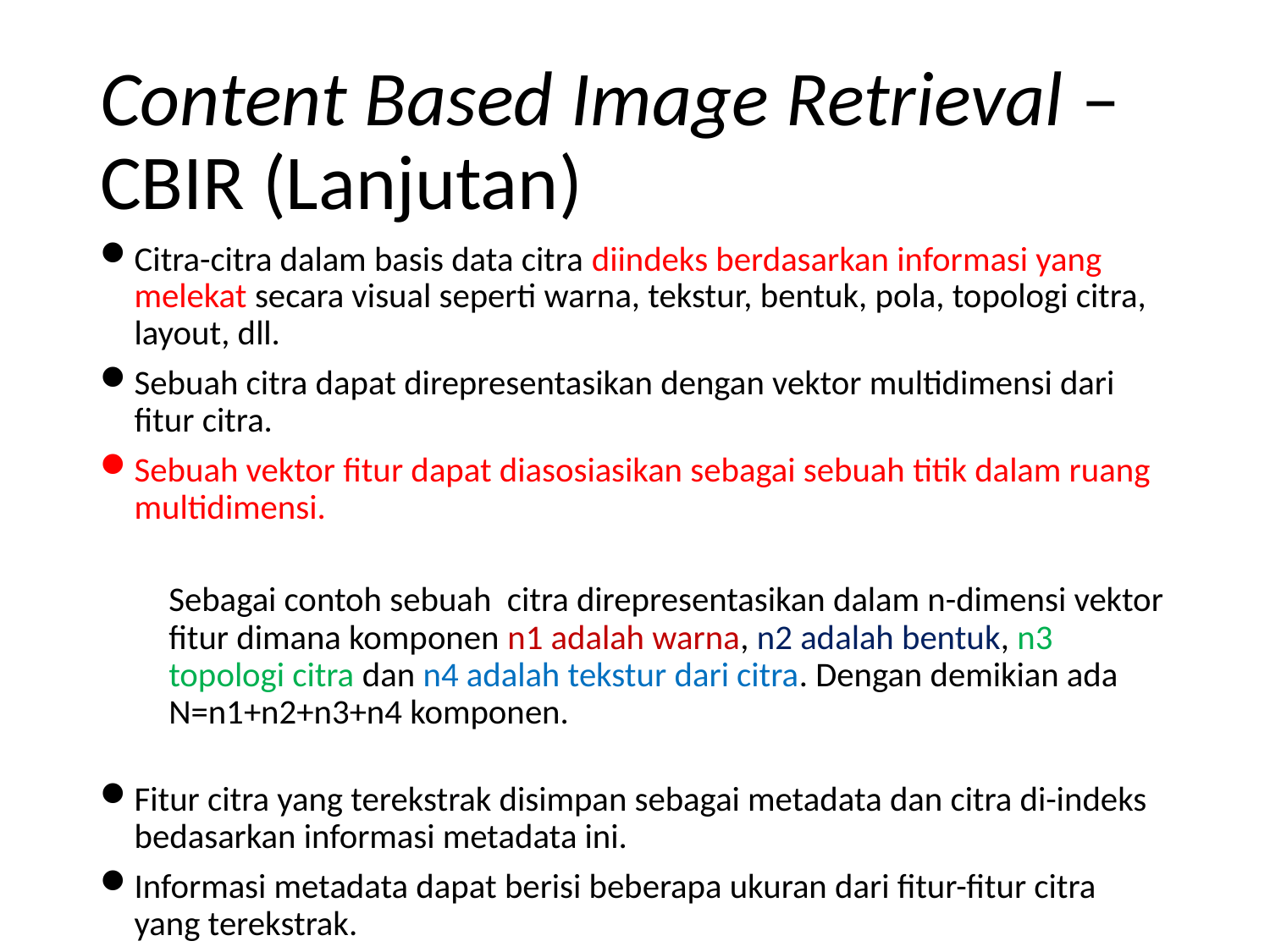

# Content Based Image Retrieval – CBIR (Lanjutan)
Citra-citra dalam basis data citra diindeks berdasarkan informasi yang melekat secara visual seperti warna, tekstur, bentuk, pola, topologi citra, layout, dll.
Sebuah citra dapat direpresentasikan dengan vektor multidimensi dari fitur citra.
Sebuah vektor fitur dapat diasosiasikan sebagai sebuah titik dalam ruang multidimensi.

	Sebagai contoh sebuah  citra direpresentasikan dalam n-dimensi vektor fitur dimana komponen n1 adalah warna, n2 adalah bentuk, n3 topologi citra dan n4 adalah tekstur dari citra. Dengan demikian ada N=n1+n2+n3+n4 komponen.

Fitur citra yang terekstrak disimpan sebagai metadata dan citra di-indeks bedasarkan informasi metadata ini.
Informasi metadata dapat berisi beberapa ukuran dari fitur-fitur citra yang terekstrak.